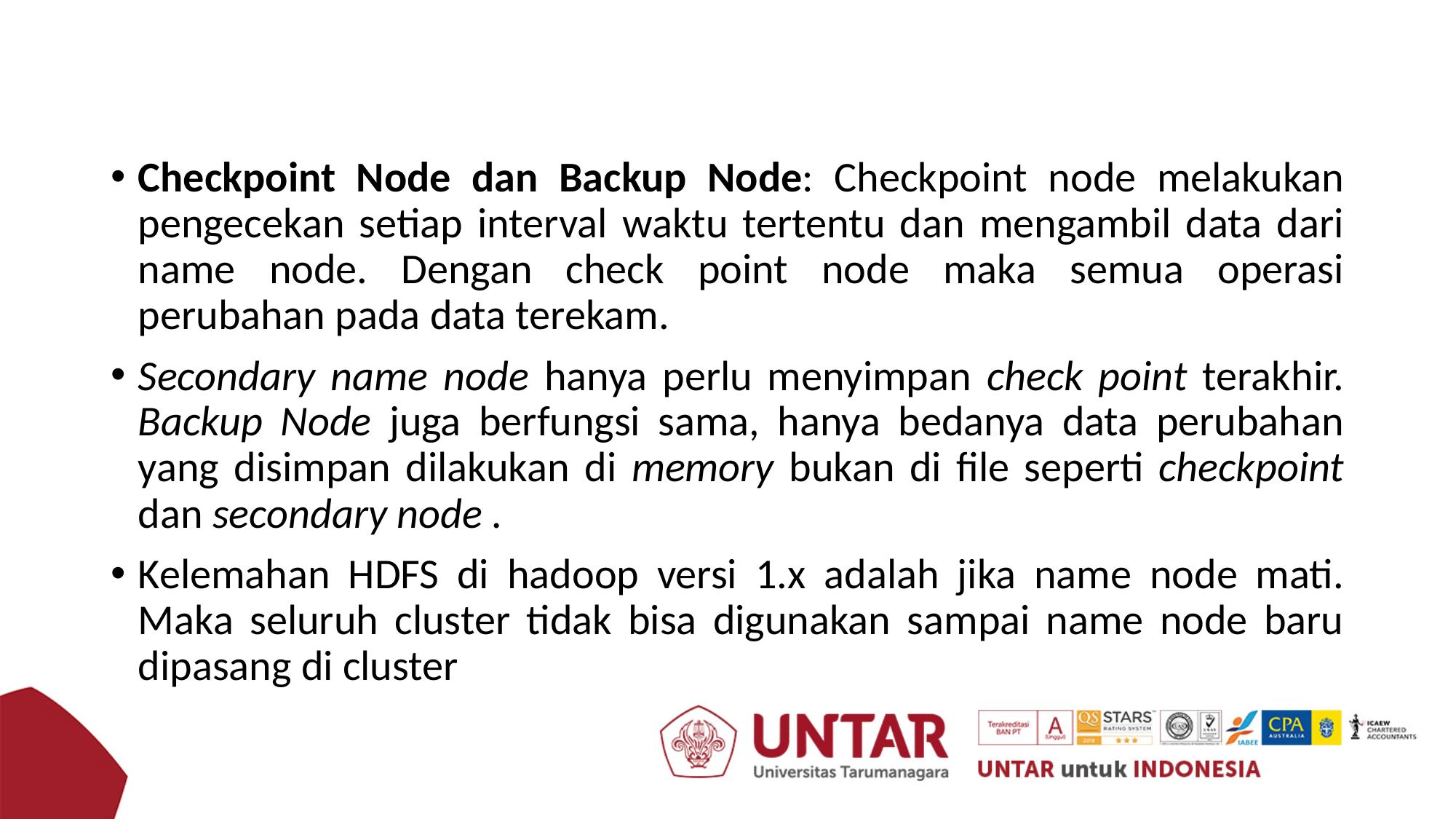

#
Checkpoint Node dan Backup Node: Checkpoint node melakukan pengecekan setiap interval waktu tertentu dan mengambil data dari name node. Dengan check point node maka semua operasi perubahan pada data terekam.
Secondary name node hanya perlu menyimpan check point terakhir. Backup Node juga berfungsi sama, hanya bedanya data perubahan yang disimpan dilakukan di memory bukan di file seperti checkpoint dan secondary node .
Kelemahan HDFS di hadoop versi 1.x adalah jika name node mati. Maka seluruh cluster tidak bisa digunakan sampai name node baru dipasang di cluster